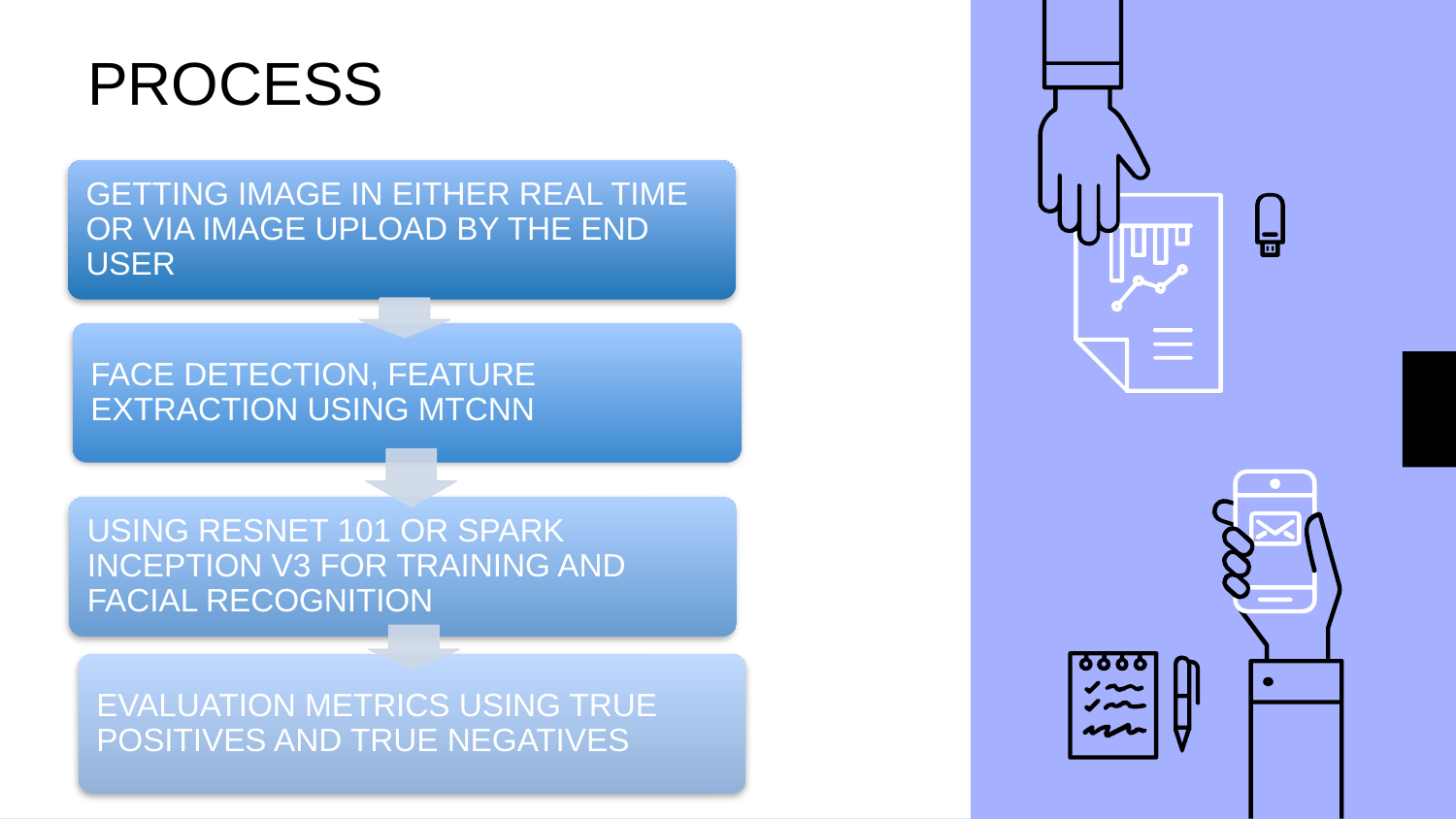

# PROCESS
GETTING IMAGE IN EITHER REAL TIME OR VIA IMAGE UPLOAD BY THE END USER
FACE DETECTION, FEATURE EXTRACTION USING MTCNN
USING RESNET 101 OR SPARK INCEPTION V3 FOR TRAINING AND FACIAL RECOGNITION
EVALUATION METRICS USING TRUE POSITIVES AND TRUE NEGATIVES